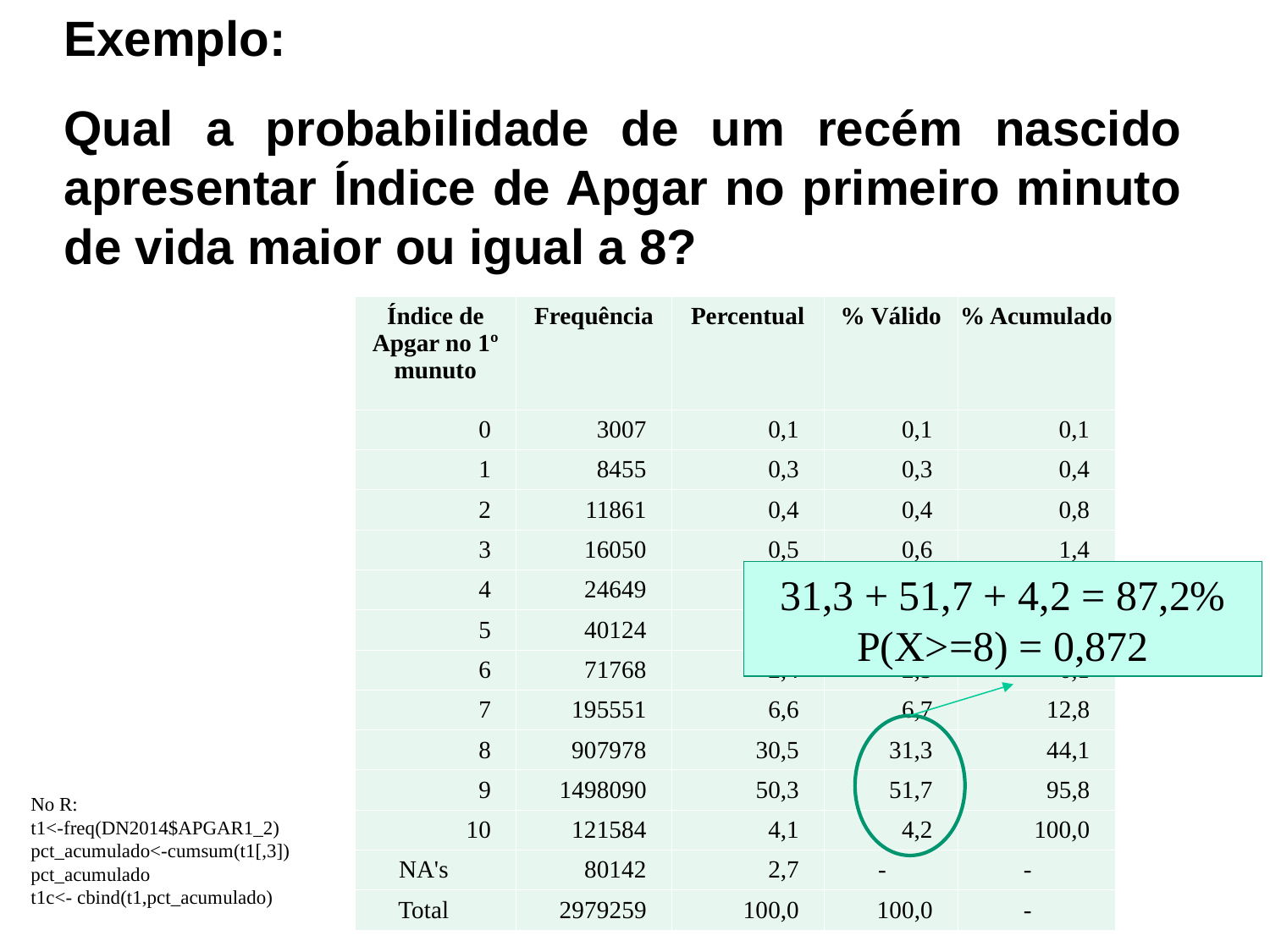

Exemplo:
Qual a probabilidade de um recém nascido apresentar Índice de Apgar no primeiro minuto de vida maior ou igual a 8?

| Índice de Apgar no 1º munuto | Frequência | Percentual | % Válido | % Acumulado |
| --- | --- | --- | --- | --- |
| 0 | 3007 | 0,1 | 0,1 | 0,1 |
| 1 | 8455 | 0,3 | 0,3 | 0,4 |
| 2 | 11861 | 0,4 | 0,4 | 0,8 |
| 3 | 16050 | 0,5 | 0,6 | 1,4 |
| 4 | 24649 | 0,8 | 0,9 | 2,2 |
| 5 | 40124 | 1,3 | 1,4 | 3,6 |
| 6 | 71768 | 2,4 | 2,5 | 6,1 |
| 7 | 195551 | 6,6 | 6,7 | 12,8 |
| 8 | 907978 | 30,5 | 31,3 | 44,1 |
| 9 | 1498090 | 50,3 | 51,7 | 95,8 |
| 10 | 121584 | 4,1 | 4,2 | 100,0 |
| NA's | 80142 | 2,7 | - | - |
| Total | 2979259 | 100,0 | 100,0 | - |

31,3 + 51,7 + 4,2 = 87,2%
P(X>=8) = 0,872

No R:
t1<-freq(DN2014$APGAR1_2)
pct_acumulado<-cumsum(t1[,3])
pct_acumulado
t1c<- cbind(t1,pct_acumulado)